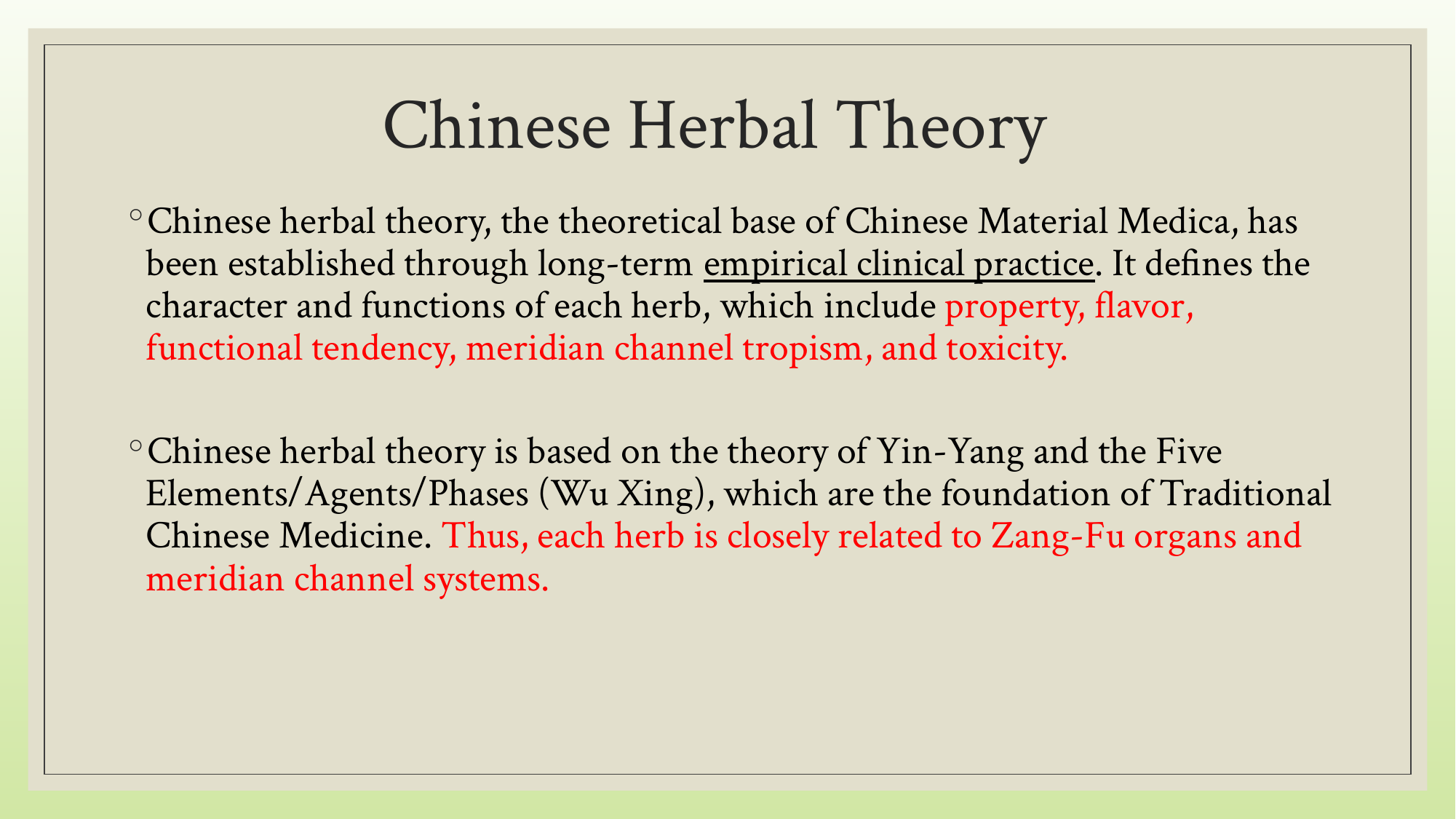

# Chinese Herbal Theory
Chinese herbal theory, the theoretical base of Chinese Material Medica, has been established through long-term empirical clinical practice. It defines the character and functions of each herb, which include property, flavor, functional tendency, meridian channel tropism, and toxicity.
Chinese herbal theory is based on the theory of Yin-Yang and the Five Elements/Agents/Phases (Wu Xing), which are the foundation of Traditional Chinese Medicine. Thus, each herb is closely related to Zang-Fu organs and meridian channel systems.